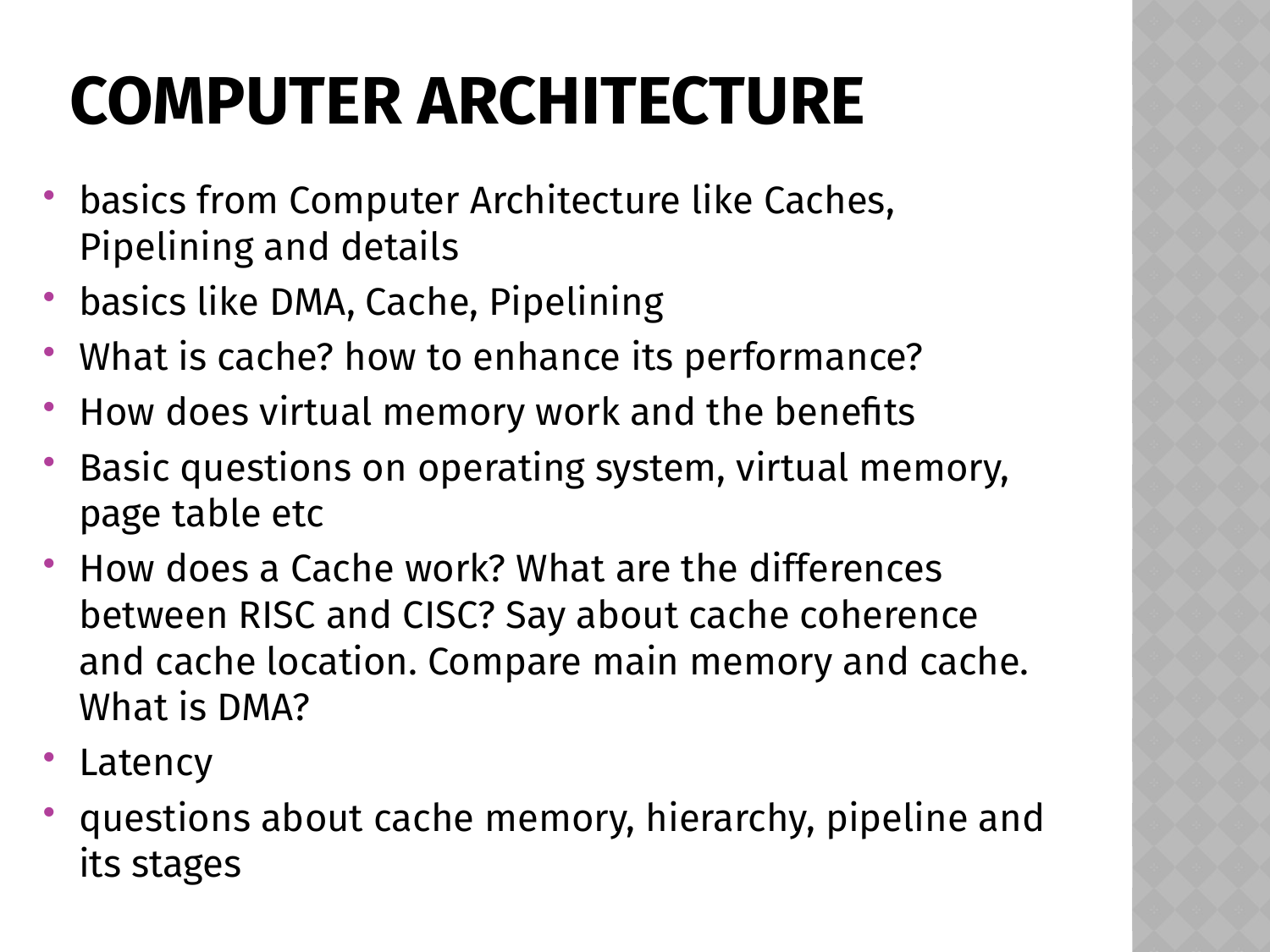

# Computer architecture
basics from Computer Architecture like Caches, Pipelining and details
basics like DMA, Cache, Pipelining
What is cache? how to enhance its performance?
How does virtual memory work and the benefits
Basic questions on operating system, virtual memory, page table etc
How does a Cache work? What are the differences between RISC and CISC? Say about cache coherence and cache location. Compare main memory and cache. What is DMA?
Latency
questions about cache memory, hierarchy, pipeline and its stages